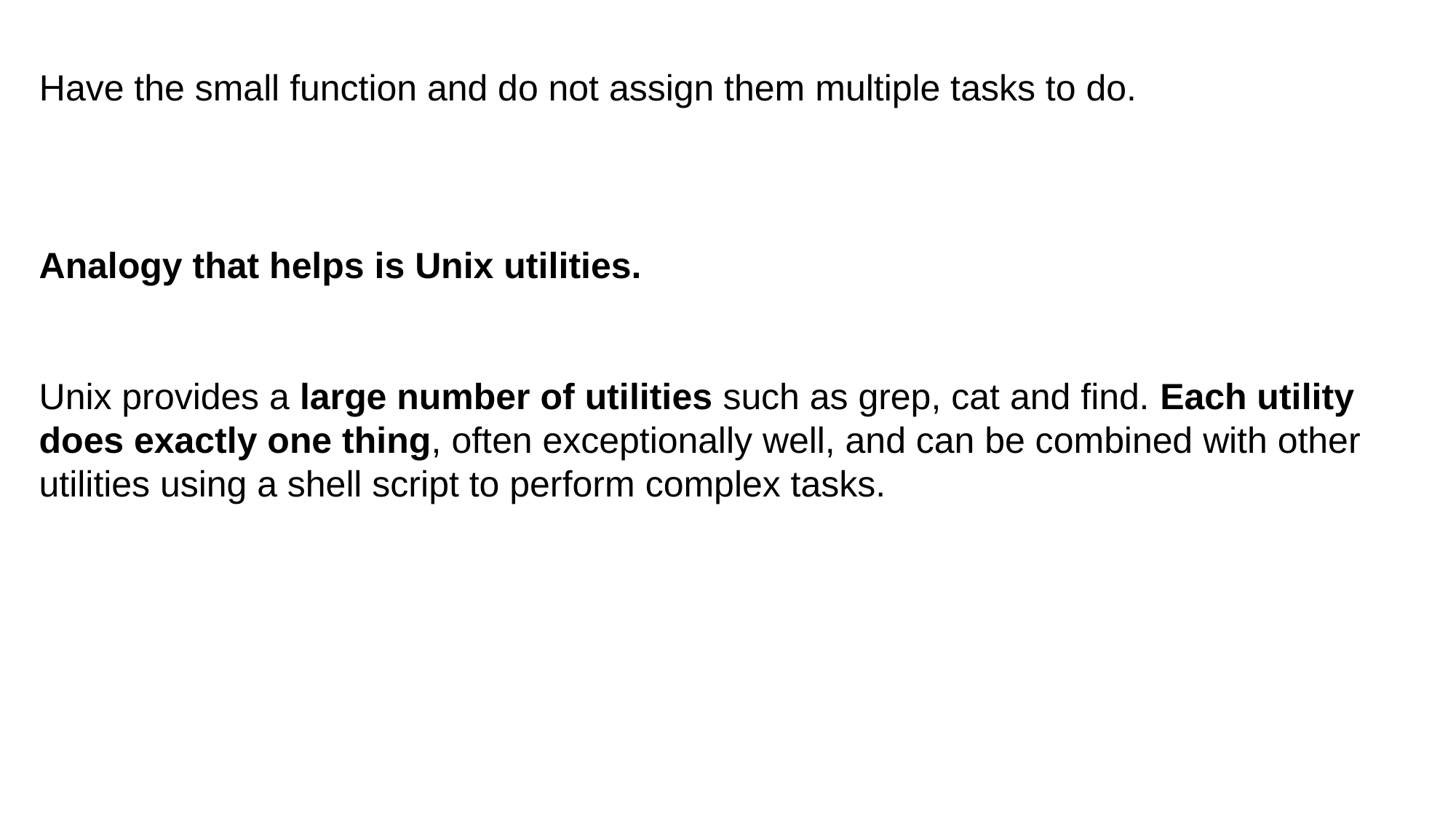

Have the small function and do not assign them multiple tasks to do.
Analogy that helps is Unix utilities.

Unix provides a large number of utilities such as grep, cat and find. Each utility does exactly one thing, often exceptionally well, and can be combined with other utilities using a shell script to perform complex tasks.